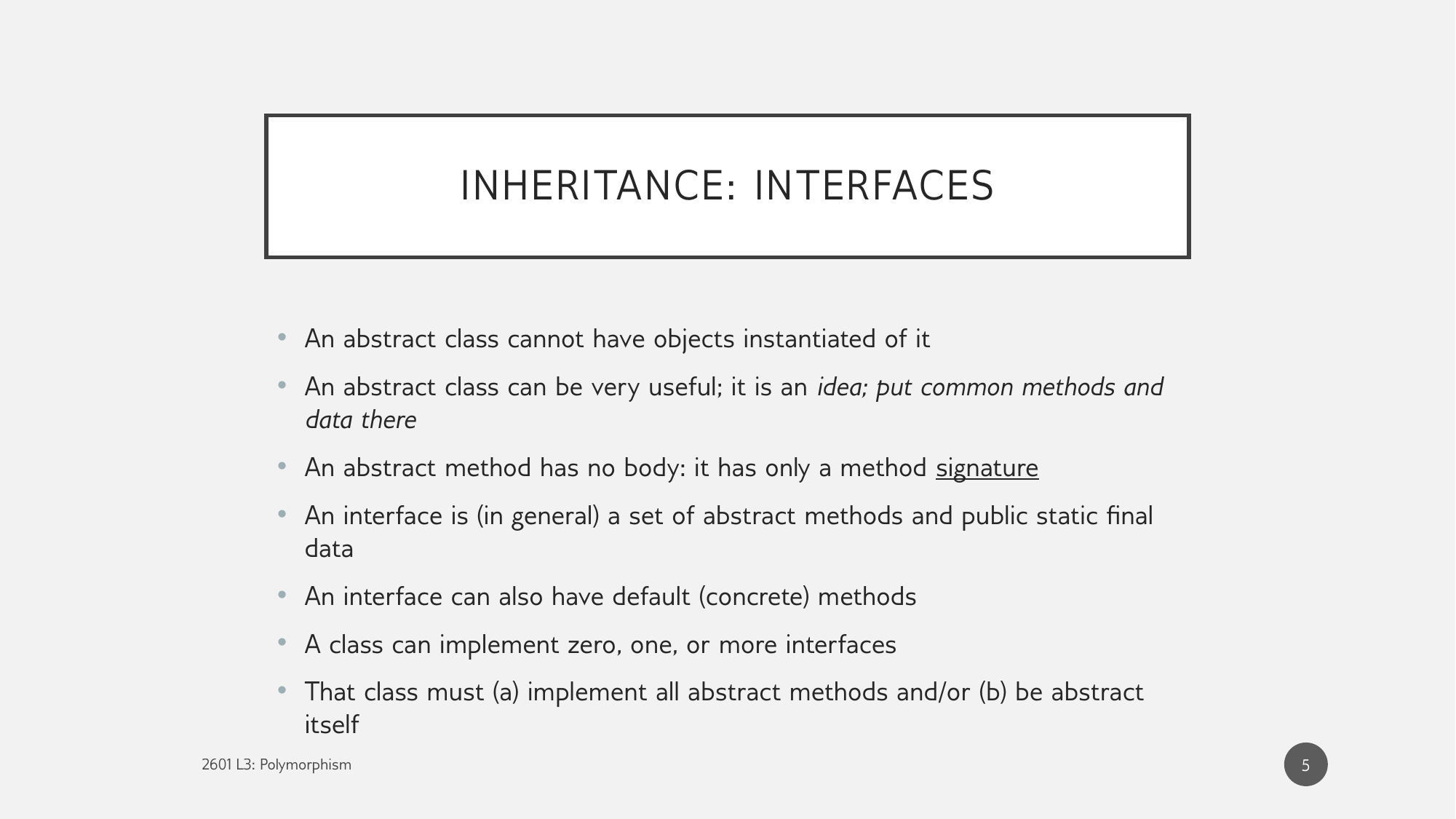

# Inheritance: interfaces
An abstract class cannot have objects instantiated of it
An abstract class can be very useful; it is an idea; put common methods and data there
An abstract method has no body: it has only a method signature
An interface is (in general) a set of abstract methods and public static final data
An interface can also have default (concrete) methods
A class can implement zero, one, or more interfaces
That class must (a) implement all abstract methods and/or (b) be abstract itself
5
2601 L3: Polymorphism